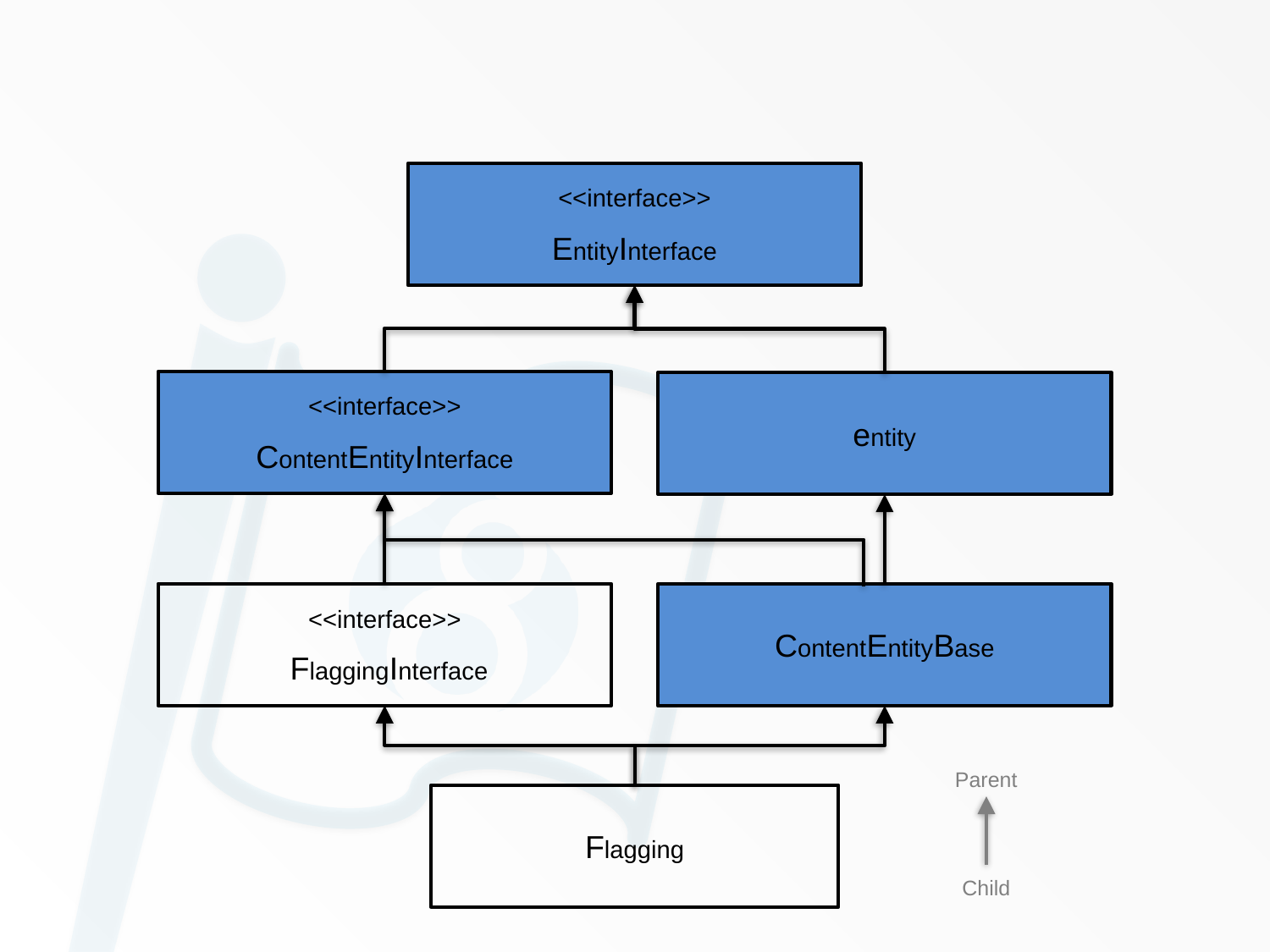

<<interface>>
EntityInterface
<<interface>>
ContentEntityInterface
entity
<<interface>>
 FlaggingInterface
ContentEntityBase

Parent
Flagging
Child